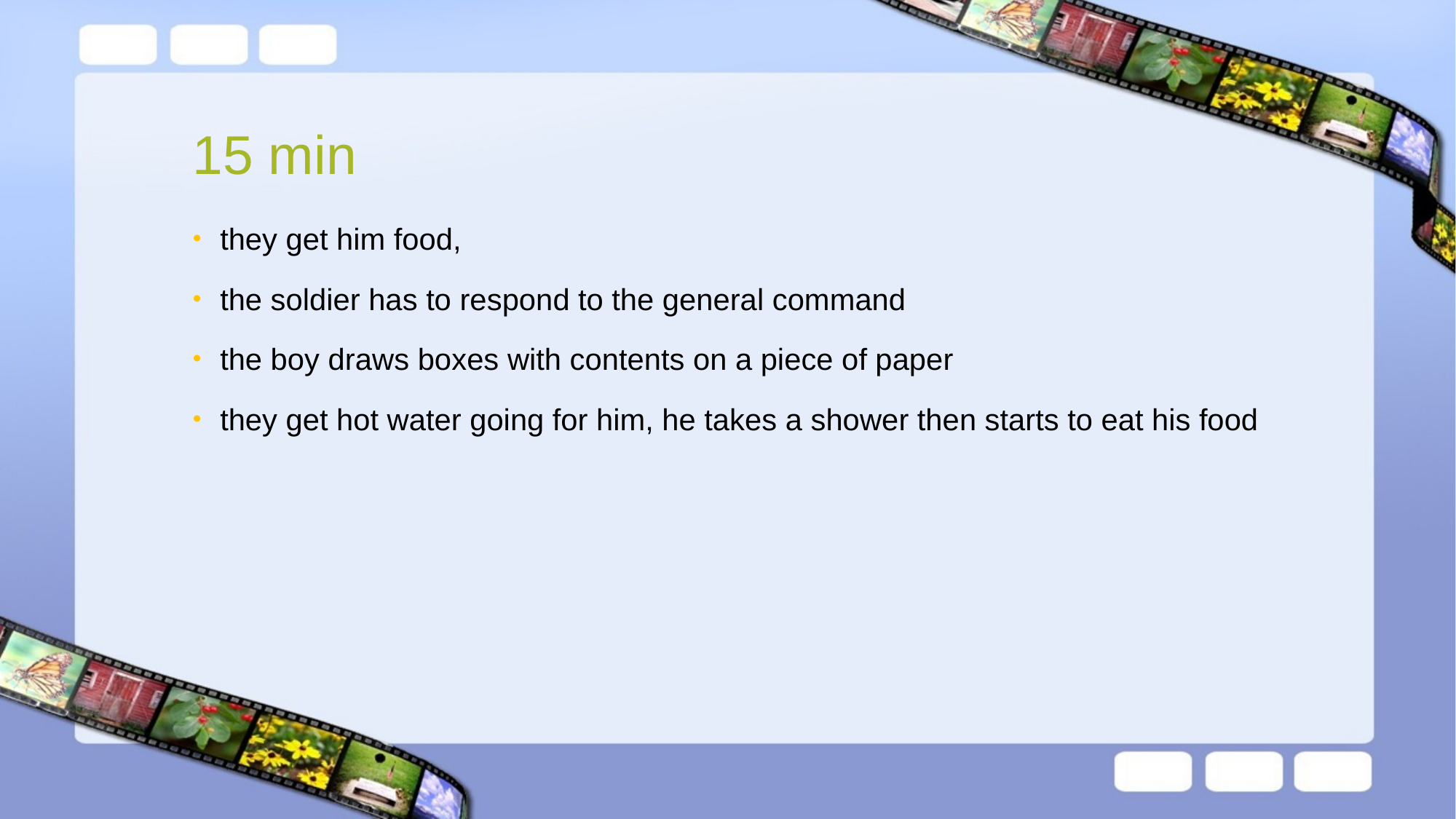

# 15 min
they get him food,
the soldier has to respond to the general command
the boy draws boxes with contents on a piece of paper
they get hot water going for him, he takes a shower then starts to eat his food